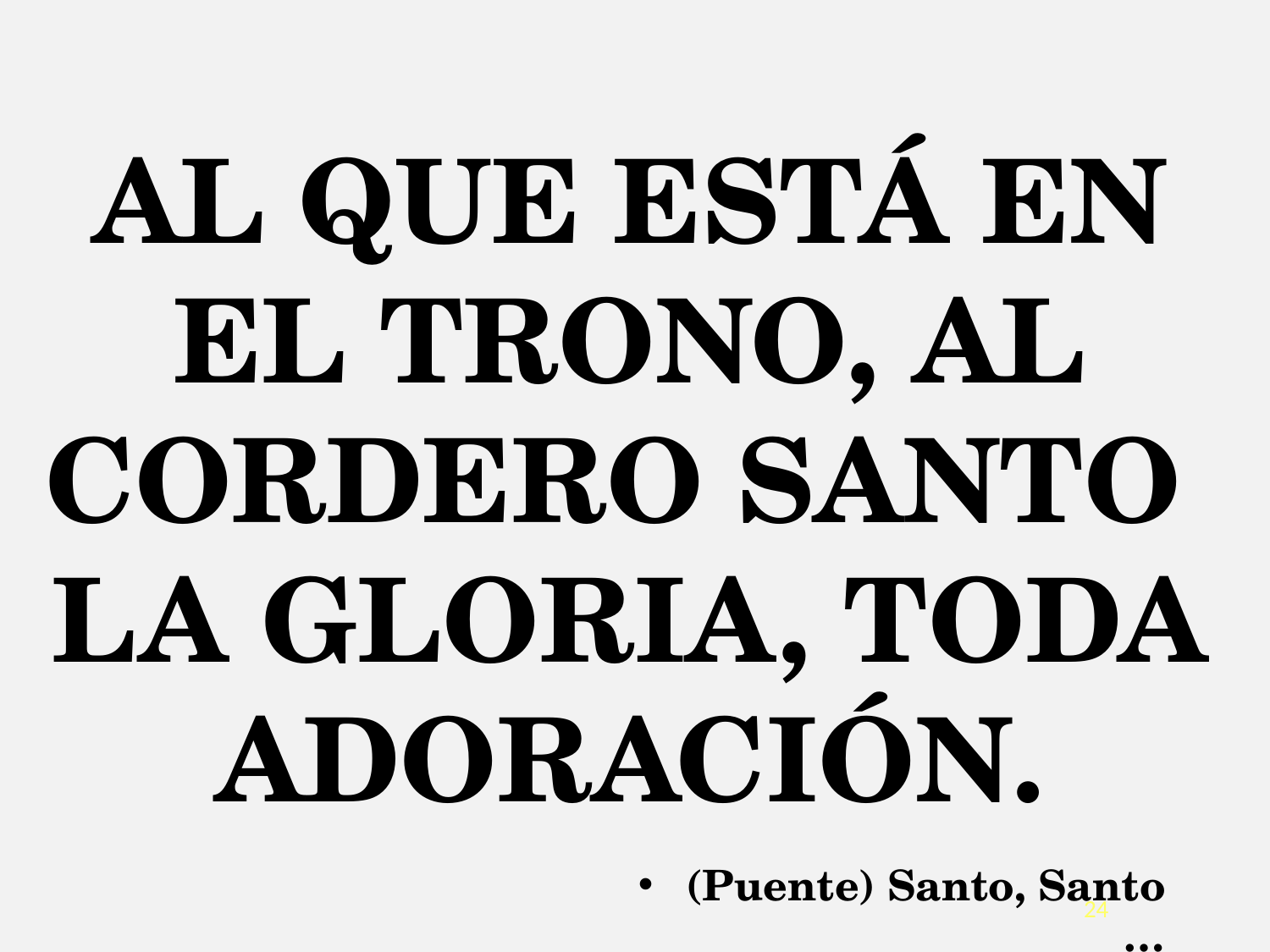

AL QUE ESTÁ EN EL TRONO, AL CORDERO SANTO
LA GLORIA, TODA ADORACIÓN.
(Puente) Santo, Santo …
24